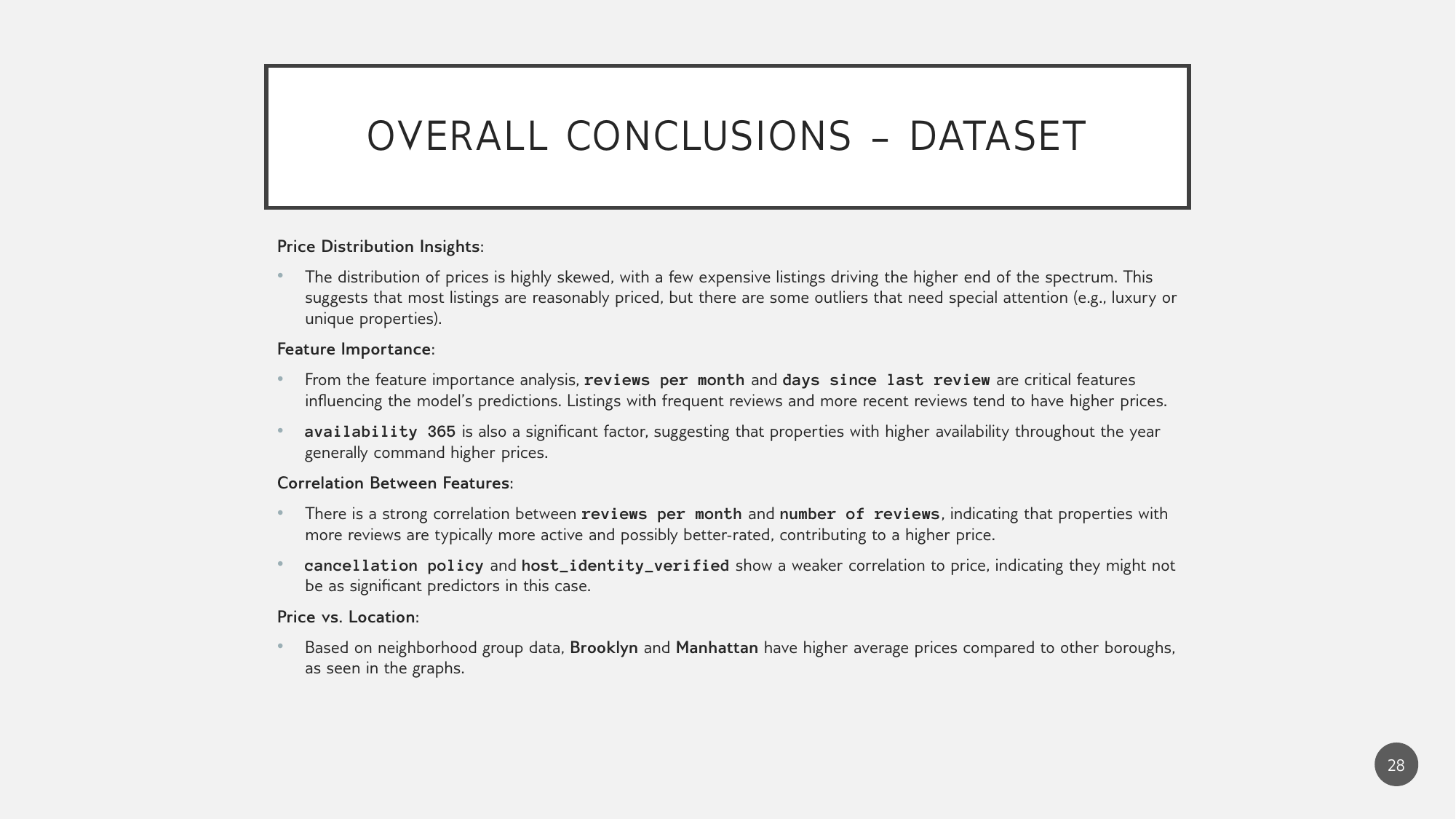

# Overall conclusions – dataset
Price Distribution Insights:
The distribution of prices is highly skewed, with a few expensive listings driving the higher end of the spectrum. This suggests that most listings are reasonably priced, but there are some outliers that need special attention (e.g., luxury or unique properties).
Feature Importance:
From the feature importance analysis, reviews per month and days since last review are critical features influencing the model’s predictions. Listings with frequent reviews and more recent reviews tend to have higher prices.
availability 365 is also a significant factor, suggesting that properties with higher availability throughout the year generally command higher prices.
Correlation Between Features:
There is a strong correlation between reviews per month and number of reviews, indicating that properties with more reviews are typically more active and possibly better-rated, contributing to a higher price.
cancellation policy and host_identity_verified show a weaker correlation to price, indicating they might not be as significant predictors in this case.
Price vs. Location:
Based on neighborhood group data, Brooklyn and Manhattan have higher average prices compared to other boroughs, as seen in the graphs.

28